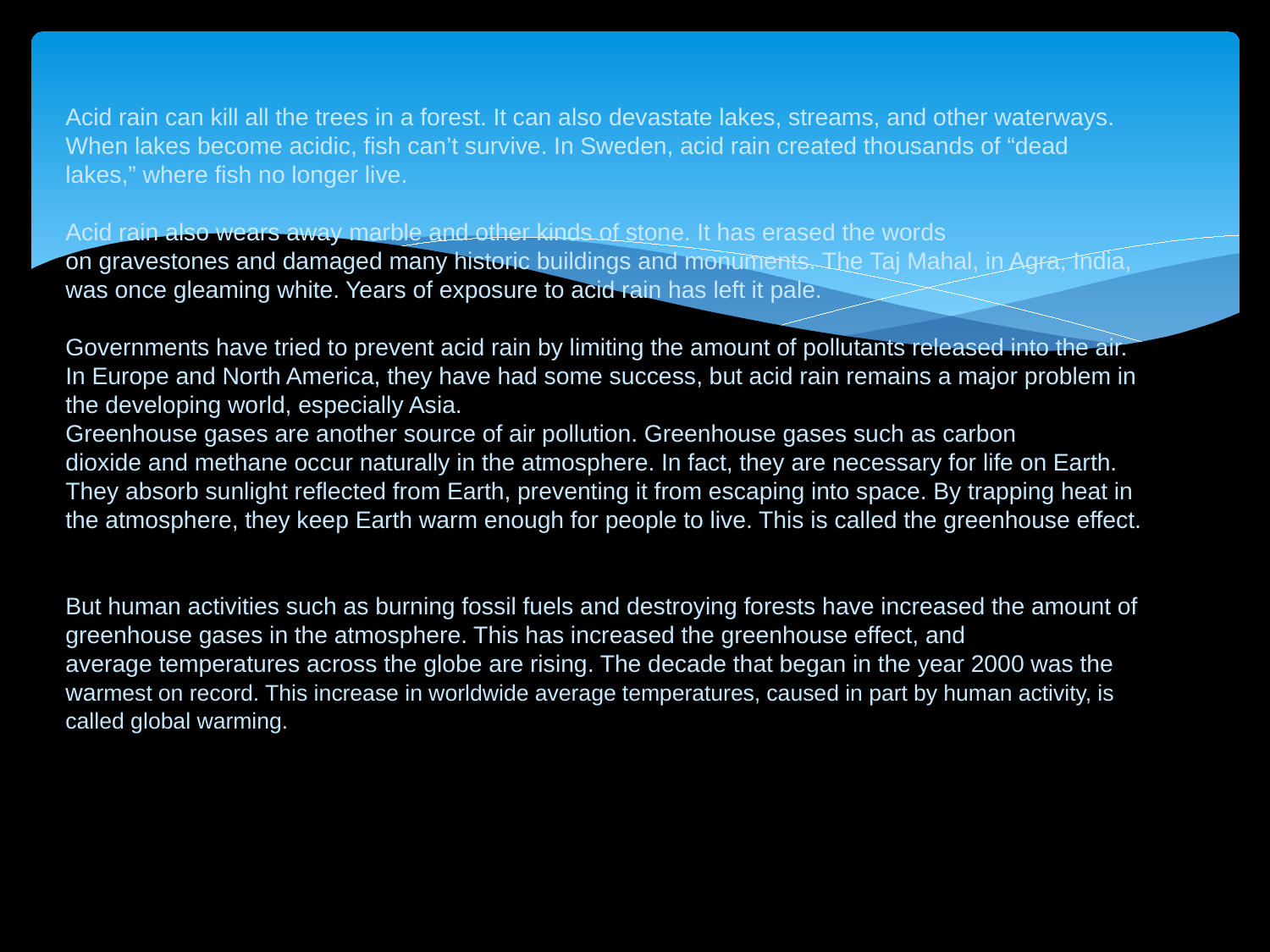

Acid rain can kill all the trees in a forest. It can also devastate lakes, streams, and other waterways. When lakes become acidic, fish can’t survive. In Sweden, acid rain created thousands of “dead lakes,” where fish no longer live.
Acid rain also wears away marble and other kinds of stone. It has erased the words on gravestones and damaged many historic buildings and monuments. The Taj Mahal, in Agra, India, was once gleaming white. Years of exposure to acid rain has left it pale.
Governments have tried to prevent acid rain by limiting the amount of pollutants released into the air. In Europe and North America, they have had some success, but acid rain remains a major problem in the developing world, especially Asia.
Greenhouse gases are another source of air pollution. Greenhouse gases such as carbon dioxide and methane occur naturally in the atmosphere. In fact, they are necessary for life on Earth. They absorb sunlight reflected from Earth, preventing it from escaping into space. By trapping heat in the atmosphere, they keep Earth warm enough for people to live. This is called the greenhouse effect.
But human activities such as burning fossil fuels and destroying forests have increased the amount of greenhouse gases in the atmosphere. This has increased the greenhouse effect, and average temperatures across the globe are rising. The decade that began in the year 2000 was the warmest on record. This increase in worldwide average temperatures, caused in part by human activity, is called global warming.